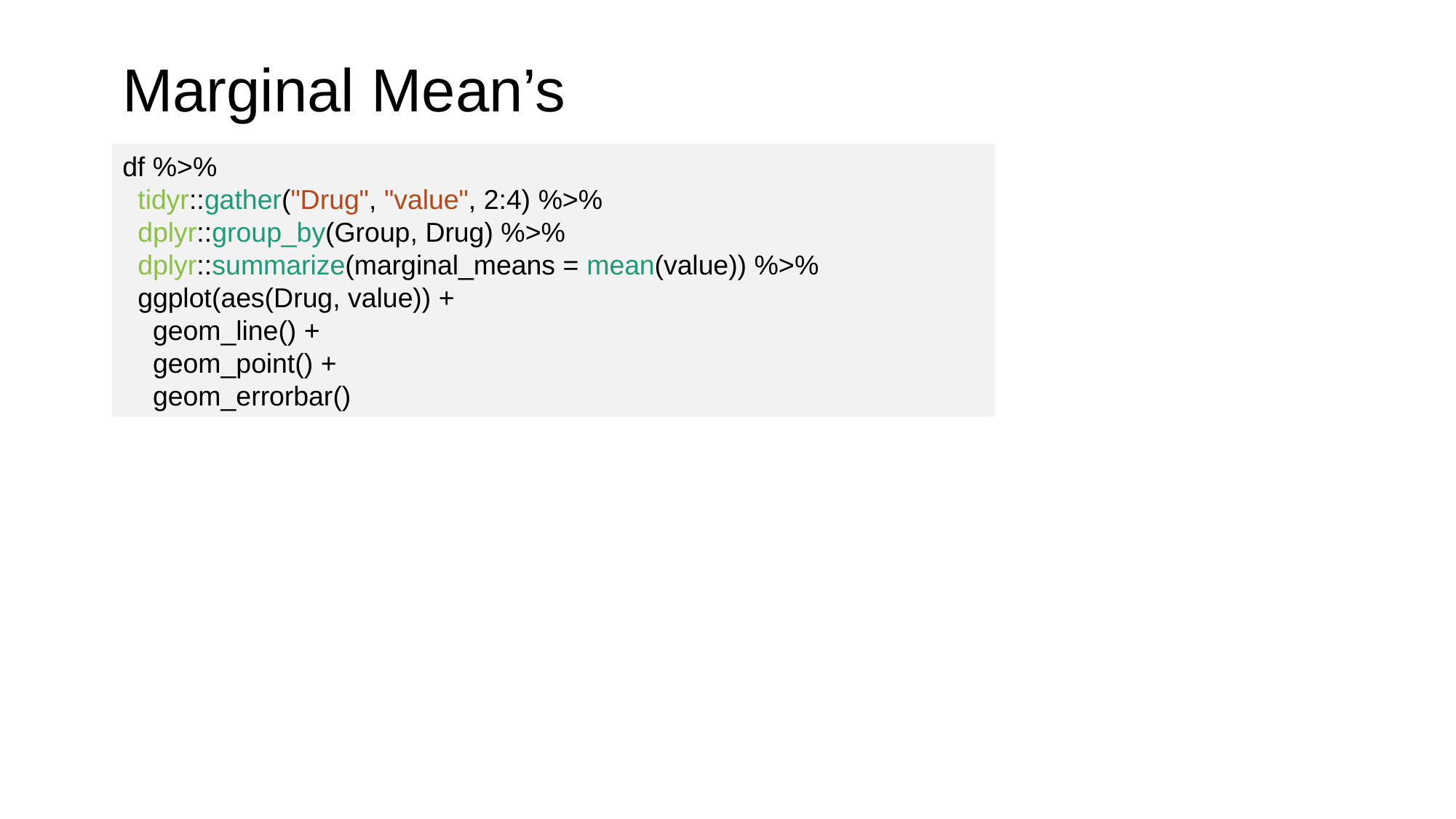

# Marginal Mean’s
df %>%
  tidyr::gather("Drug", "value", 2:4) %>%
  dplyr::group_by(Group, Drug) %>%
  dplyr::summarize(marginal_means = mean(value)) %>%
  ggplot(aes(Drug, value)) +
    geom_line() +
    geom_point() +
    geom_errorbar()